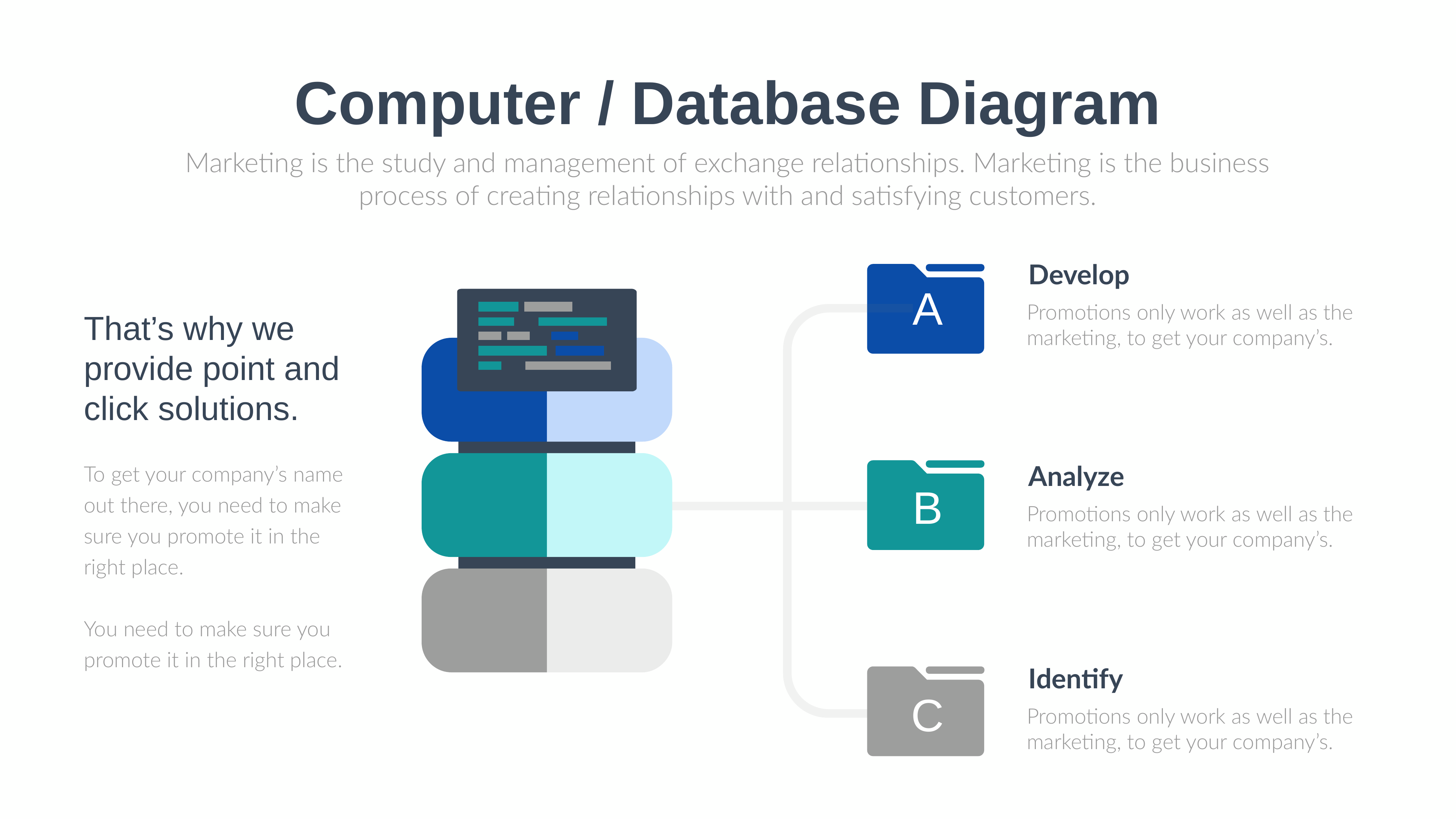

Computer / Database Diagram
Marketing is the study and management of exchange relationships. Marketing is the business process of creating relationships with and satisfying customers.
Develop
Promotions only work as well as the marketing, to get your company’s.

A

That’s why we provide point and click solutions.
To get your company’s name out there, you need to make sure you promote it in the right place.

You need to make sure you promote it in the right place.
Analyze
Promotions only work as well as the marketing, to get your company’s.

B
Identify
Promotions only work as well as the marketing, to get your company’s.

C